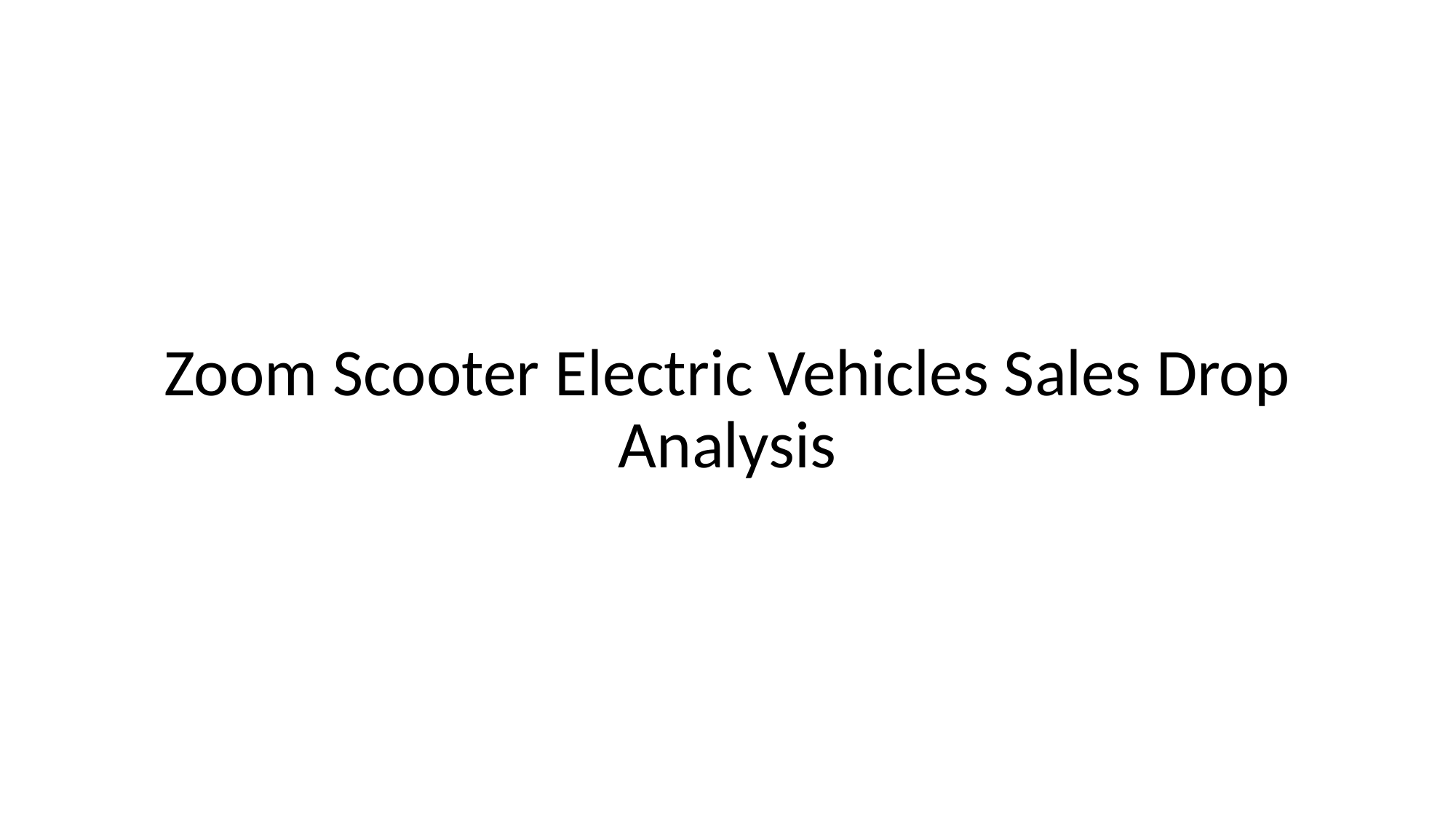

# Zoom Scooter Electric Vehicles Sales Drop Analysis